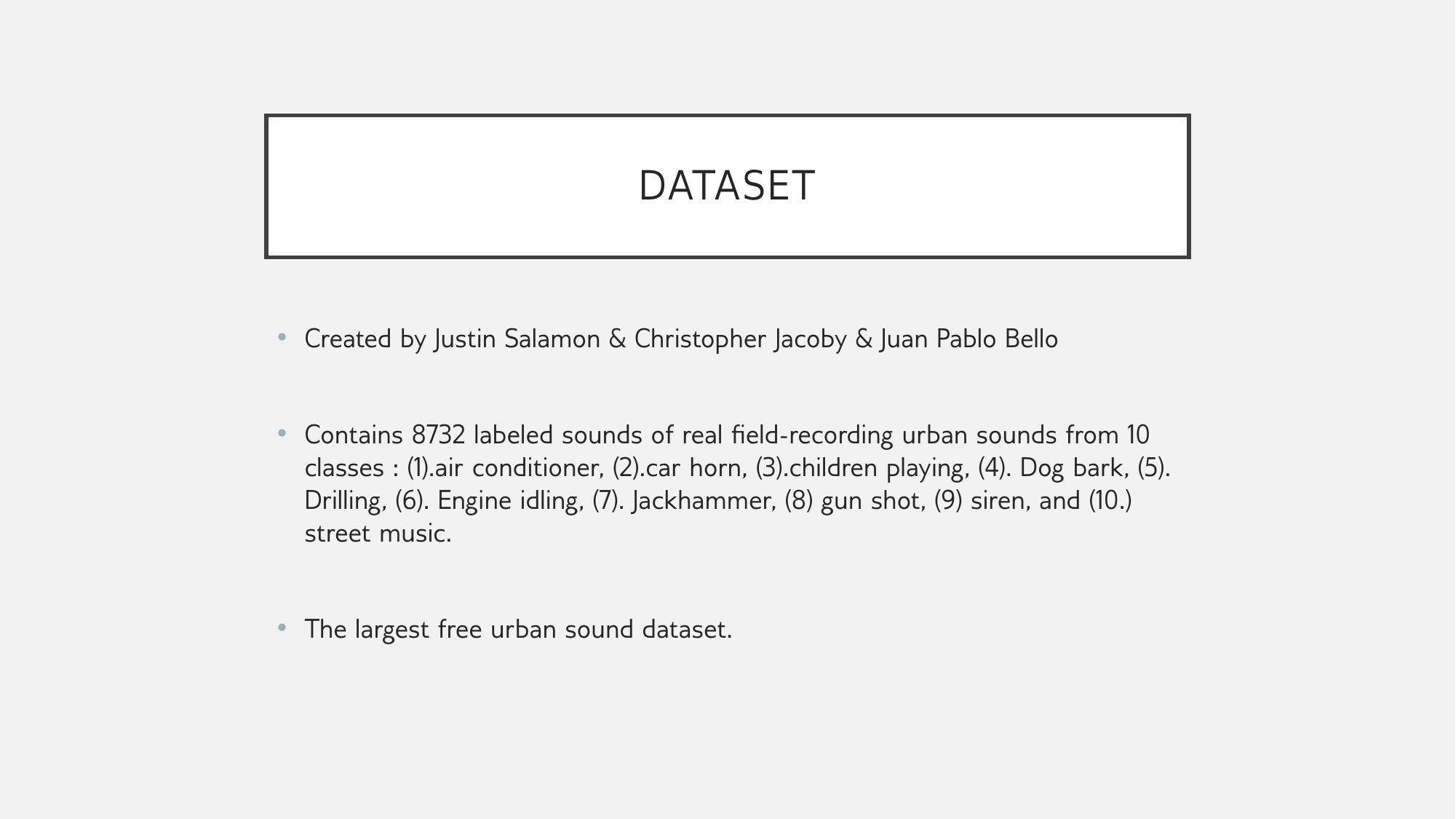

# Dataset
Created by Justin Salamon & Christopher Jacoby & Juan Pablo Bello

Contains 8732 labeled sounds of real field-recording urban sounds from 10 classes : (1).air conditioner, (2).car horn, (3).children playing, (4). Dog bark, (5). Drilling, (6). Engine idling, (7). Jackhammer, (8) gun shot, (9) siren, and (10.) street music.

The largest free urban sound dataset.